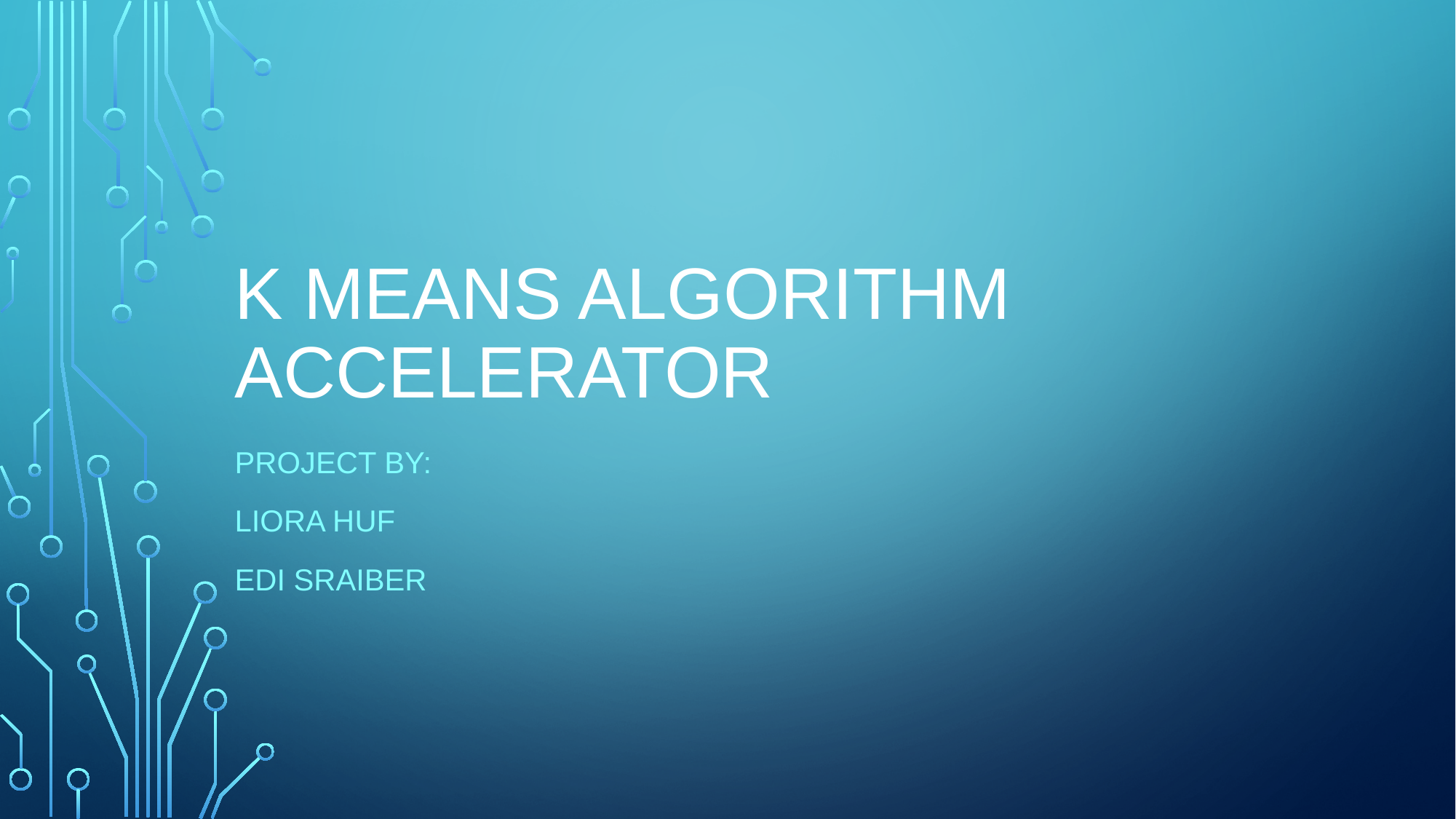

# K means algorithm accelerator
Project by:
Liora huf
Edi Sraiber